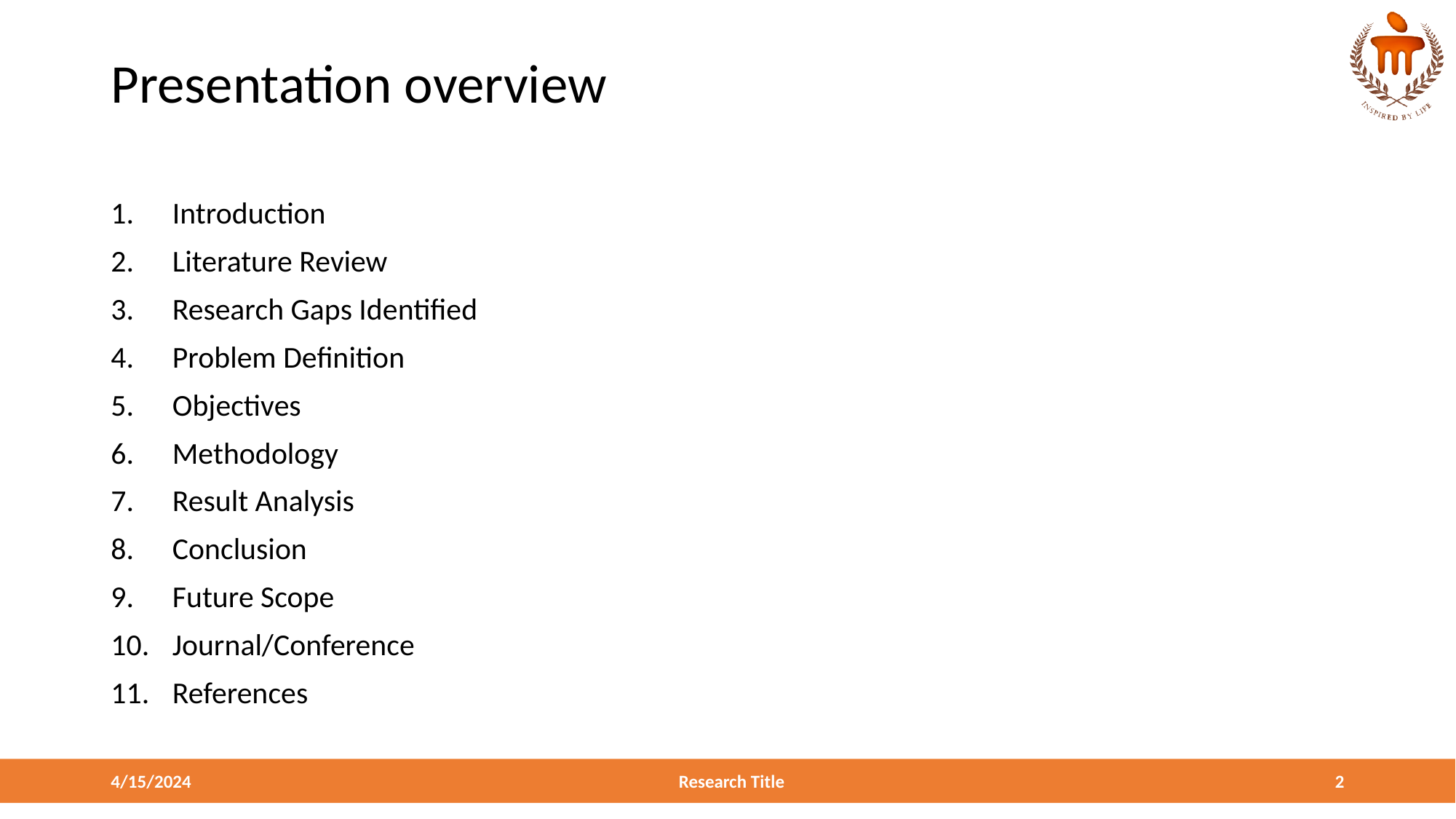

# Presentation overview
Introduction
Literature Review
Research Gaps Identified
Problem Definition
Objectives
Methodology
Result Analysis
Conclusion
Future Scope
Journal/Conference
References

4/15/2024
Research Title
2